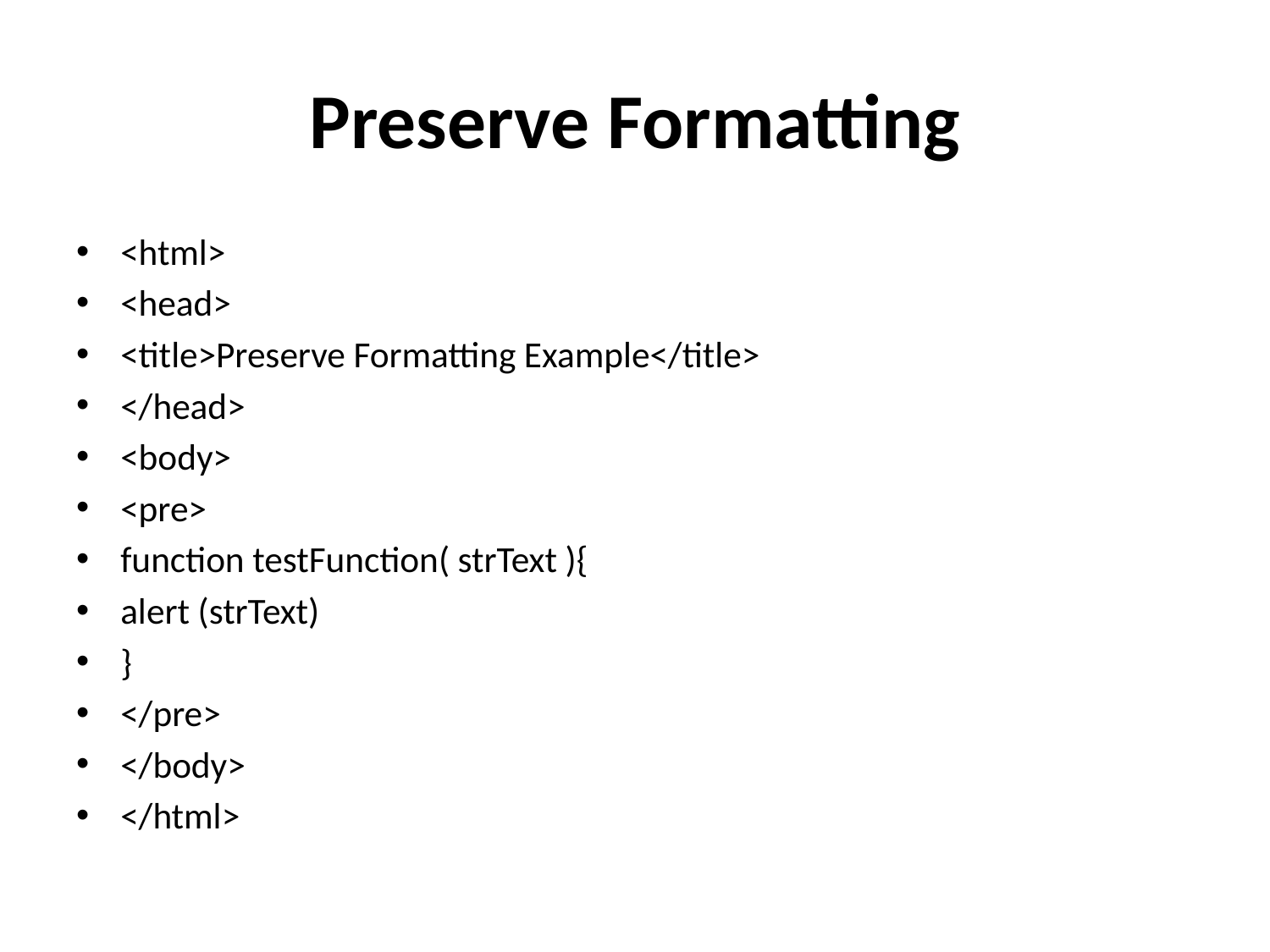

# Preserve Formatting
<html>
<head>
<title>Preserve Formatting Example</title>
</head>
<body>
<pre>
function testFunction( strText ){
alert (strText)
}
</pre>
</body>
</html>